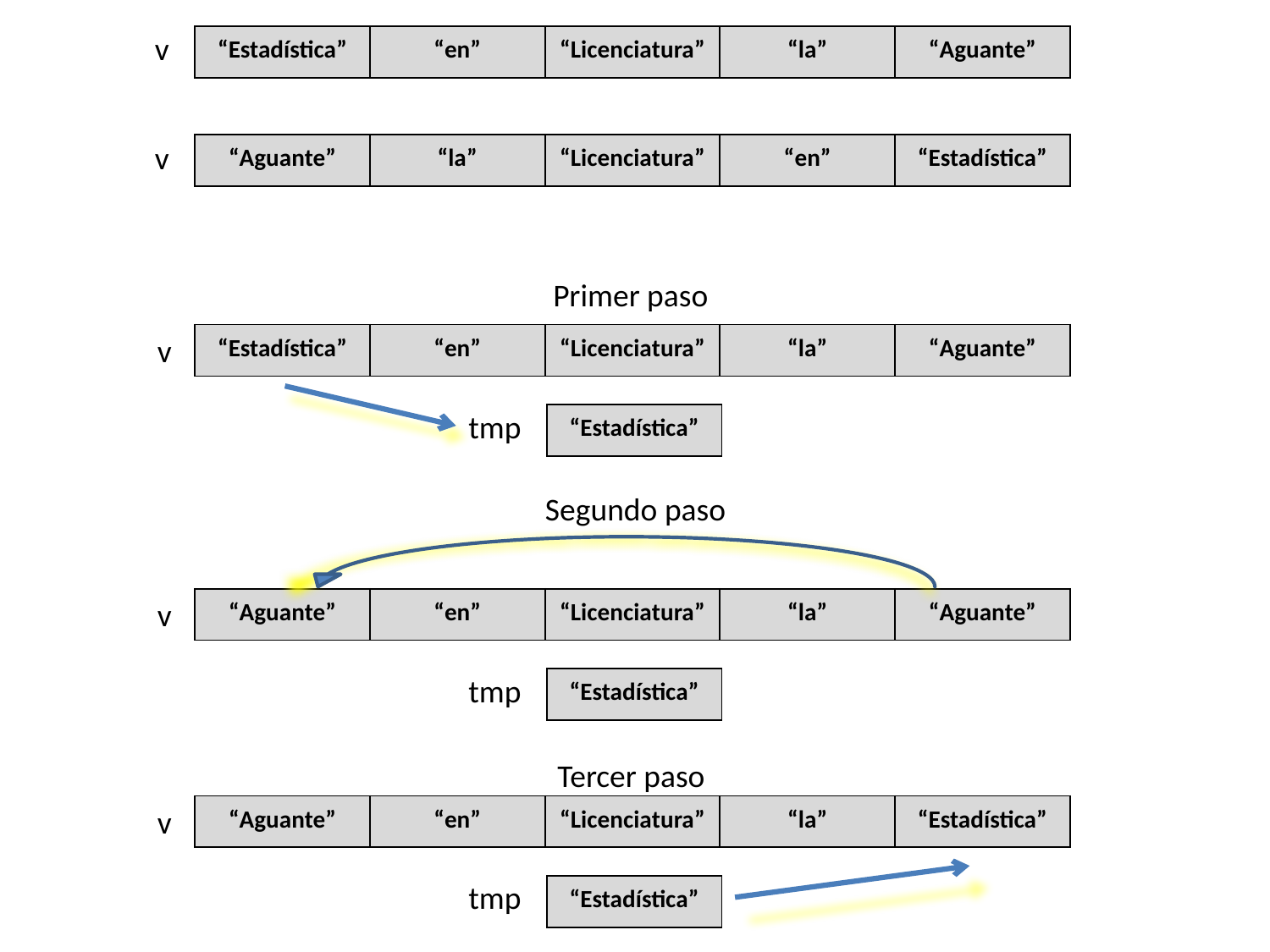

v
| “Estadística” | “en” | “Licenciatura” | “la” | “Aguante” |
| --- | --- | --- | --- | --- |
v
| “Aguante” | “la” | “Licenciatura” | “en” | “Estadística” |
| --- | --- | --- | --- | --- |
Primer paso
| “Estadística” | “en” | “Licenciatura” | “la” | “Aguante” |
| --- | --- | --- | --- | --- |
v
tmp
| “Estadística” |
| --- |
Segundo paso

| “Aguante” | “en” | “Licenciatura” | “la” | “Aguante” |
| --- | --- | --- | --- | --- |
v
tmp
| “Estadística” |
| --- |
Tercer paso
| “Aguante” | “en” | “Licenciatura” | “la” | “Estadística” |
| --- | --- | --- | --- | --- |
v
tmp
| “Estadística” |
| --- |